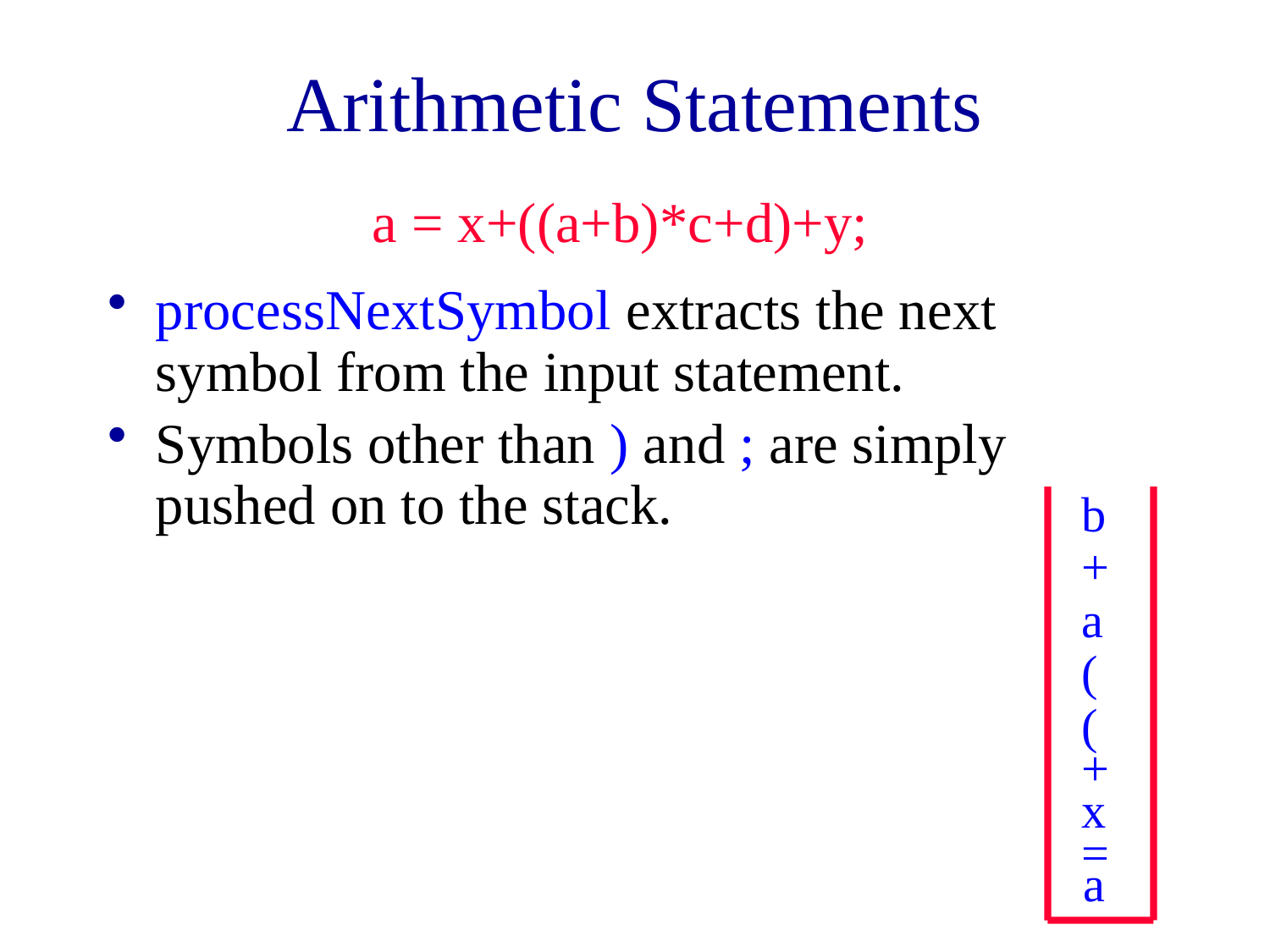

# Arithmetic Statements
a = x+((a+b)*c+d)+y;
processNextSymbol extracts the next symbol from the input statement.
Symbols other than ) and ; are simply pushed on to the stack.
b

+
a
(
(
+
x
=
 a